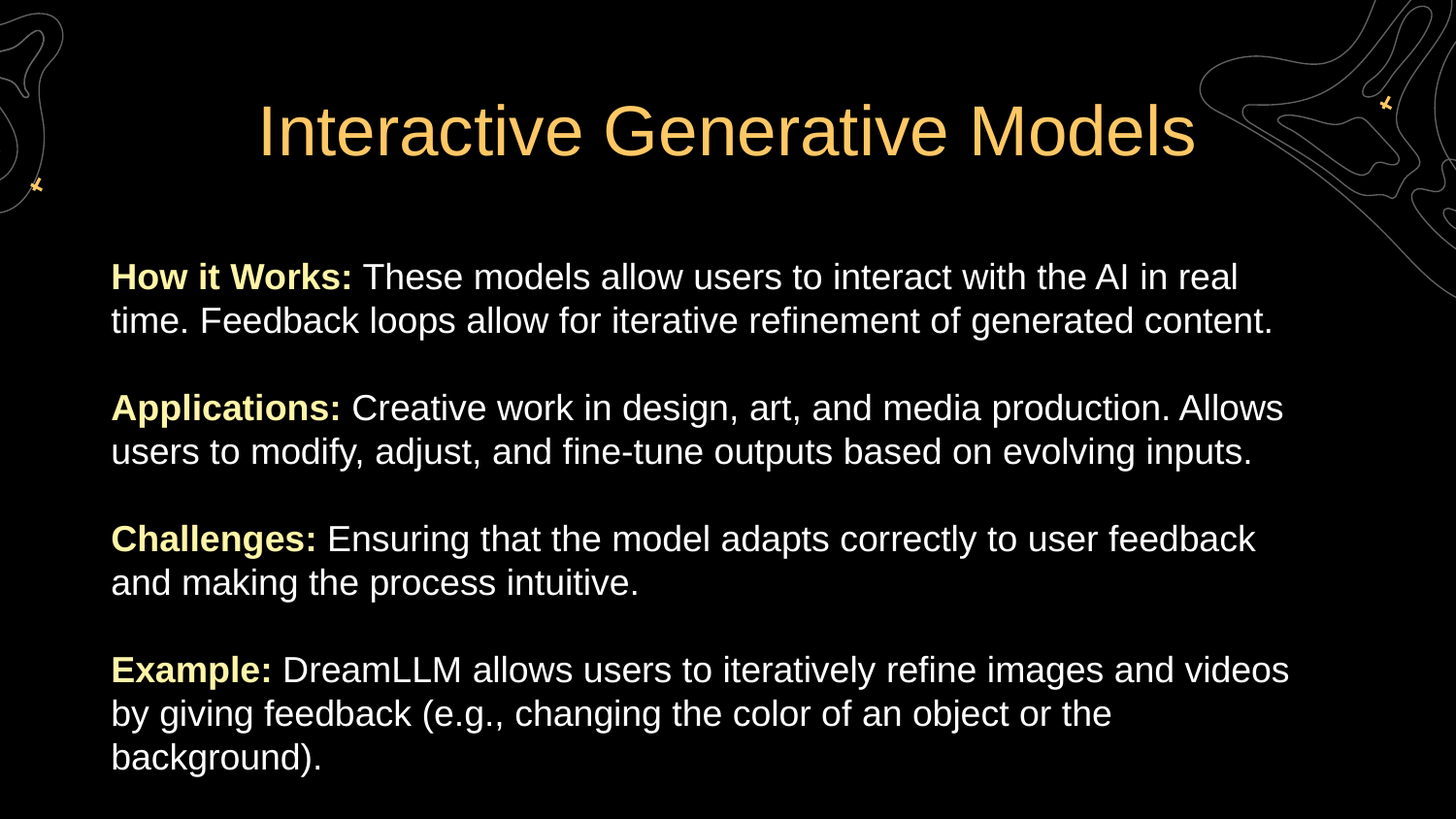

# Interactive Generative Models
How it Works: These models allow users to interact with the AI in real time. Feedback loops allow for iterative refinement of generated content.

Applications: Creative work in design, art, and media production. Allows users to modify, adjust, and fine-tune outputs based on evolving inputs.

Challenges: Ensuring that the model adapts correctly to user feedback and making the process intuitive.

Example: DreamLLM allows users to iteratively refine images and videos by giving feedback (e.g., changing the color of an object or the background).